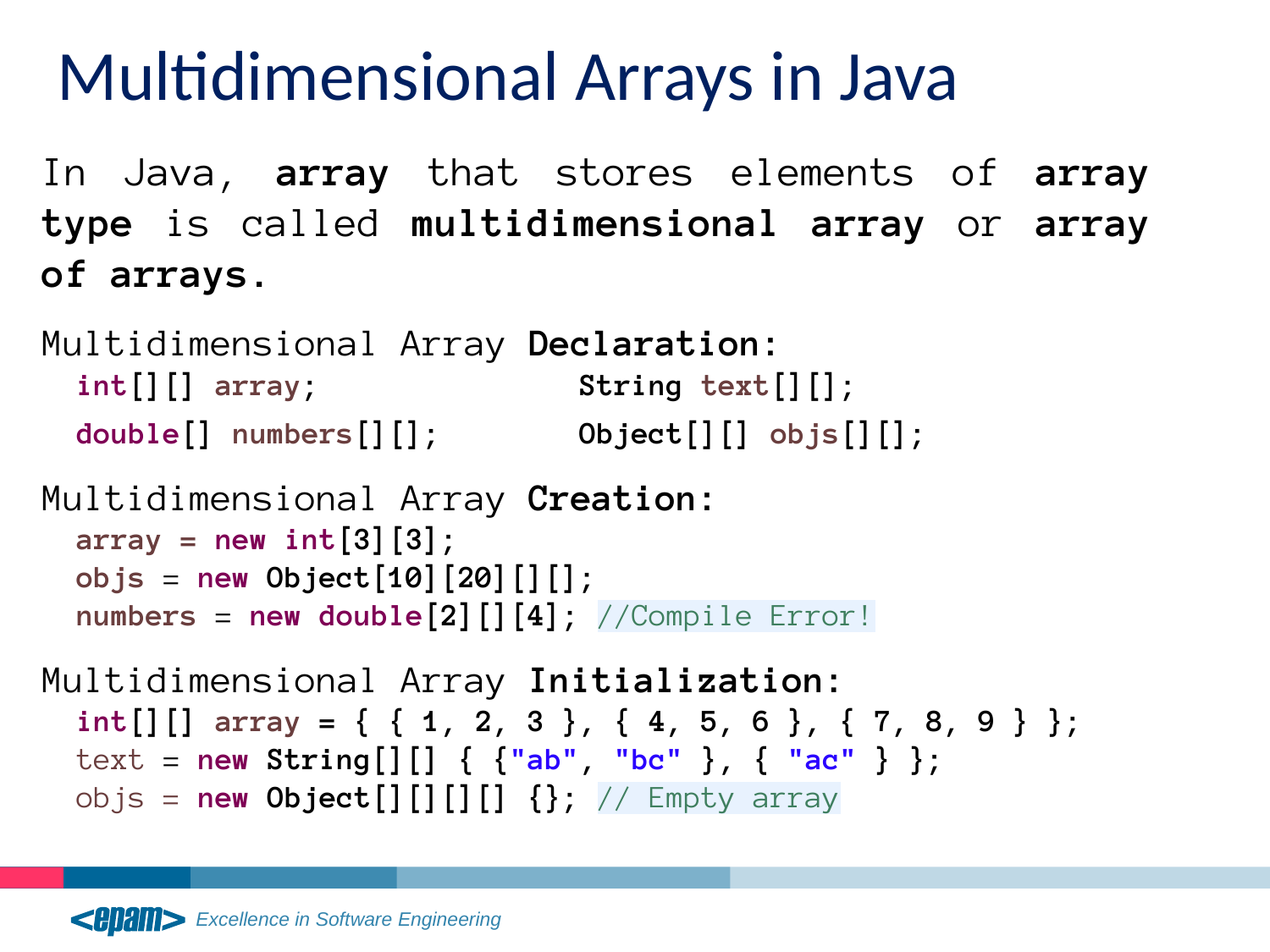

Multidimensional Arrays in Java
In Java, array that stores elements of array type is called multidimensional array or array of arrays.
Multidimensional Array Declaration:
  int[][] array;               String text[][];
  double[] numbers[][];        Object[][] objs[][];
Multidimensional Array Creation:
  array = new int[3][3];
  objs = new Object[10][20][][];
  numbers = new double[2][][4]; //Compile Error!
Multidimensional Array Initialization:
  int[][] array = { { 1, 2, 3 }, { 4, 5, 6 }, { 7, 8, 9 } };
  text = new String[][] { {"ab", "bc" }, { "ac" } };
  objs = new Object[][][][] {}; // Empty array

22